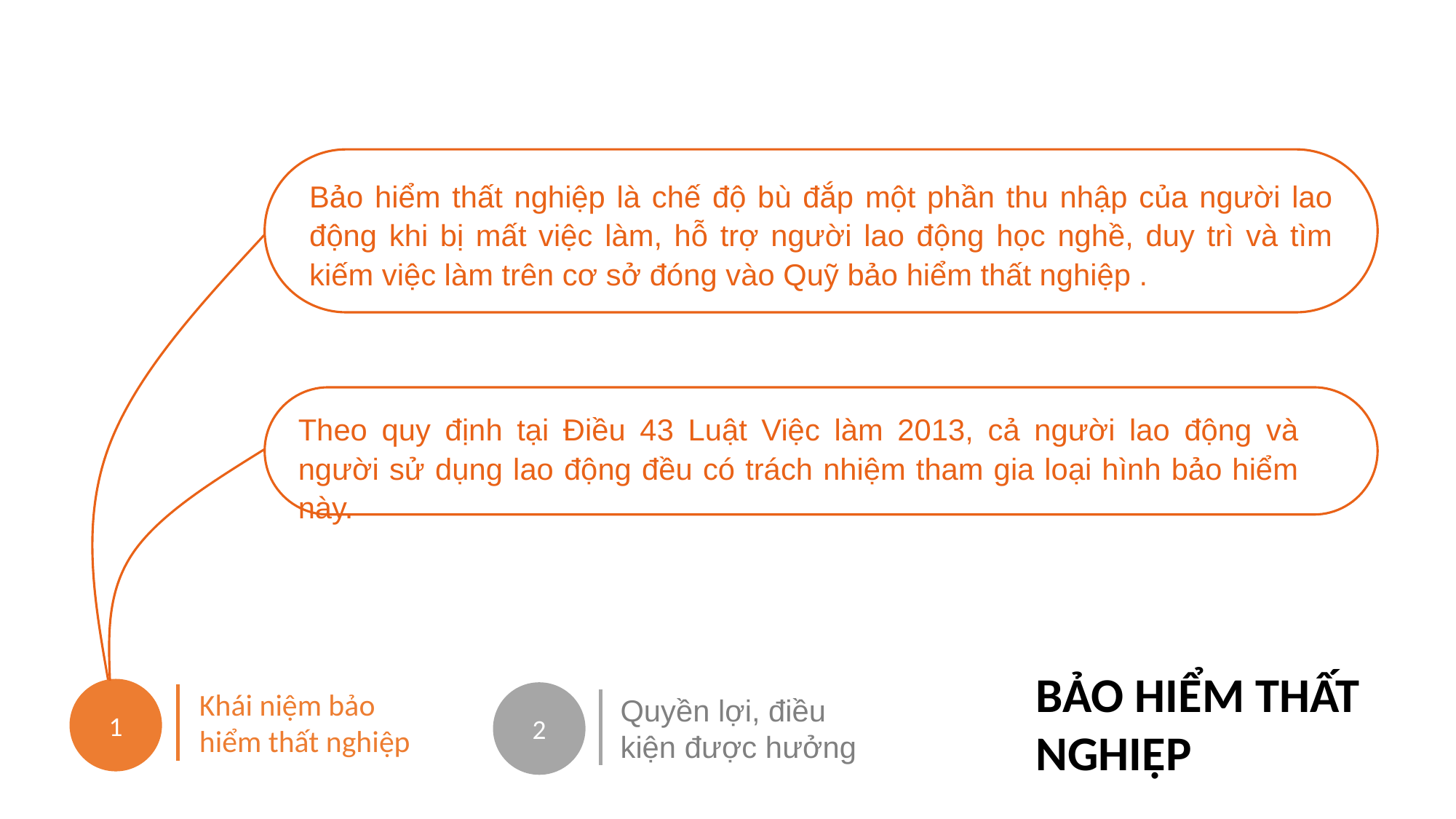

Bảo hiểm thất nghiệp là chế độ bù đắp một phần thu nhập của người lao động khi bị mất việc làm, hỗ trợ người lao động học nghề, duy trì và tìm kiếm việc làm trên cơ sở đóng vào Quỹ bảo hiểm thất nghiệp .

Theo quy định tại Điều 43 Luật Việc làm 2013, cả người lao động và người sử dụng lao động đều có trách nhiệm tham gia loại hình bảo hiểm này.

BẢO HIỂM THẤT NGHIỆP
1
Khái niệm bảo hiểm thất nghiệp
2
Quyền lợi, điều kiện được hưởng